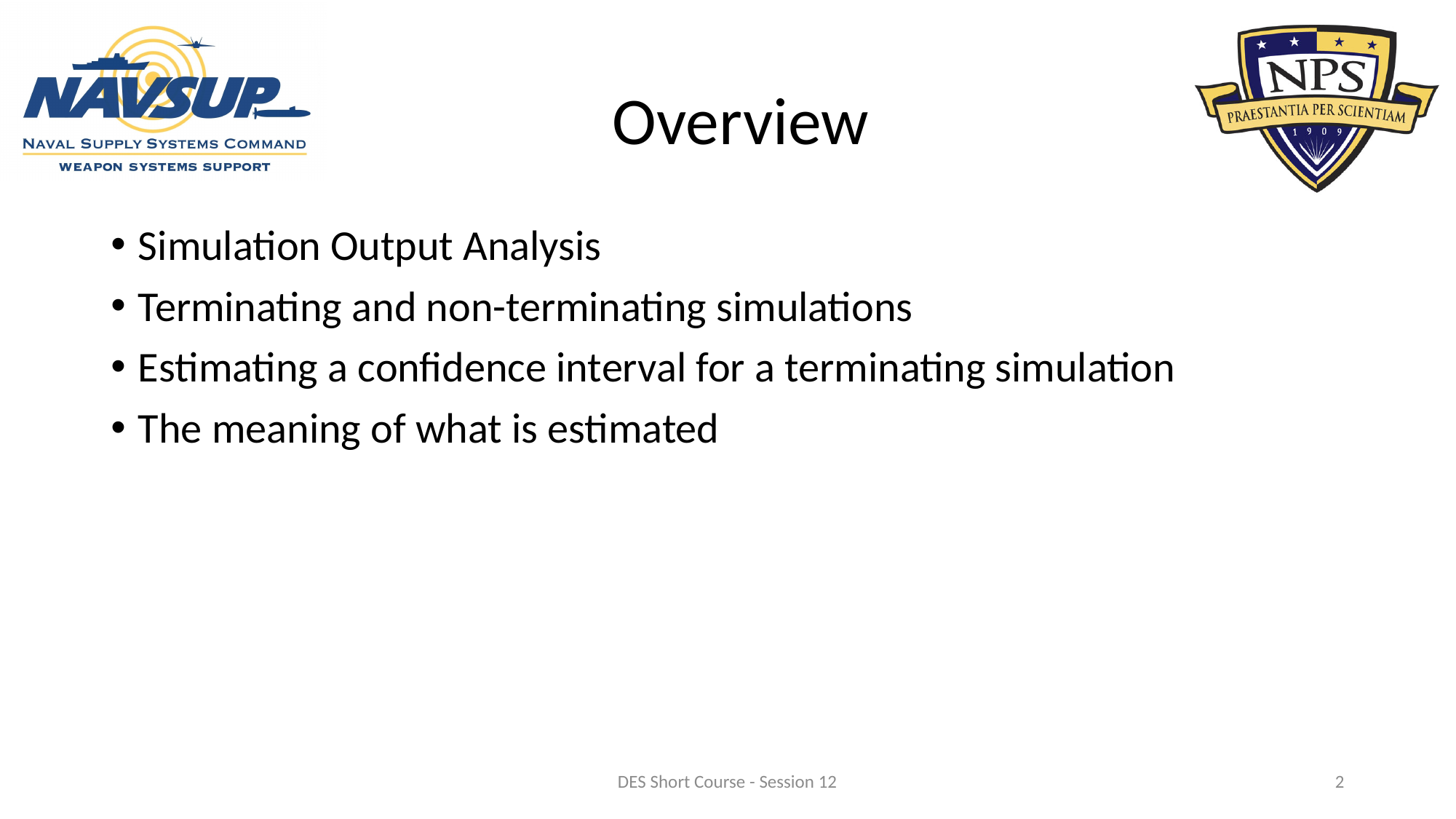

# Overview
Simulation Output Analysis
Terminating and non-terminating simulations
Estimating a confidence interval for a terminating simulation
The meaning of what is estimated
DES Short Course - Session 12
2